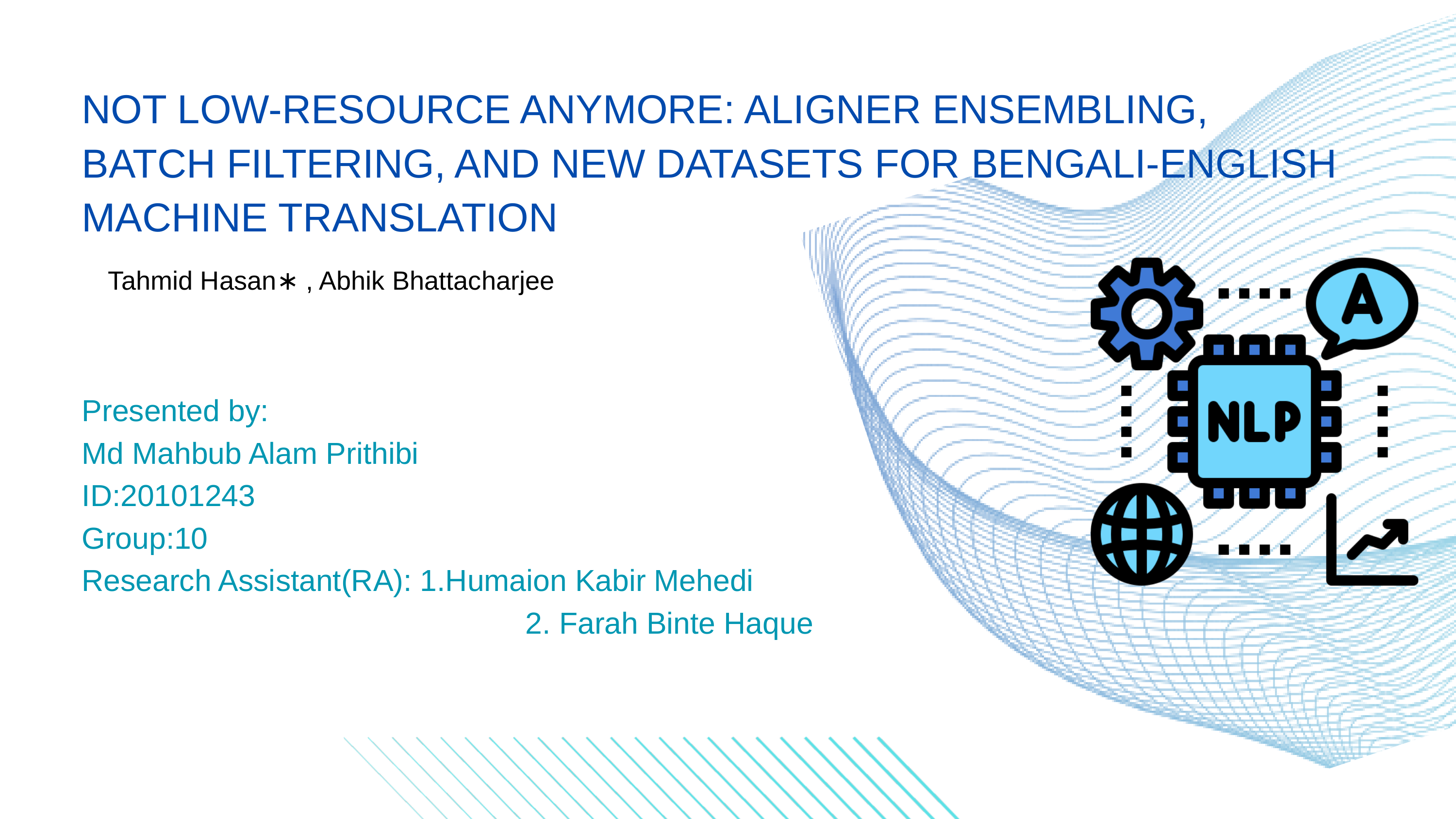

NOT LOW-RESOURCE ANYMORE: ALIGNER ENSEMBLING, BATCH FILTERING, AND NEW DATASETS FOR BENGALI-ENGLISH MACHINE TRANSLATION

Tahmid Hasan∗ , Abhik Bhattacharjee
Presented by:
Md Mahbub Alam Prithibi
ID:20101243
Group:10
Research Assistant(RA): 1.Humaion Kabir Mehedi
                                                     2. Farah Binte Haque